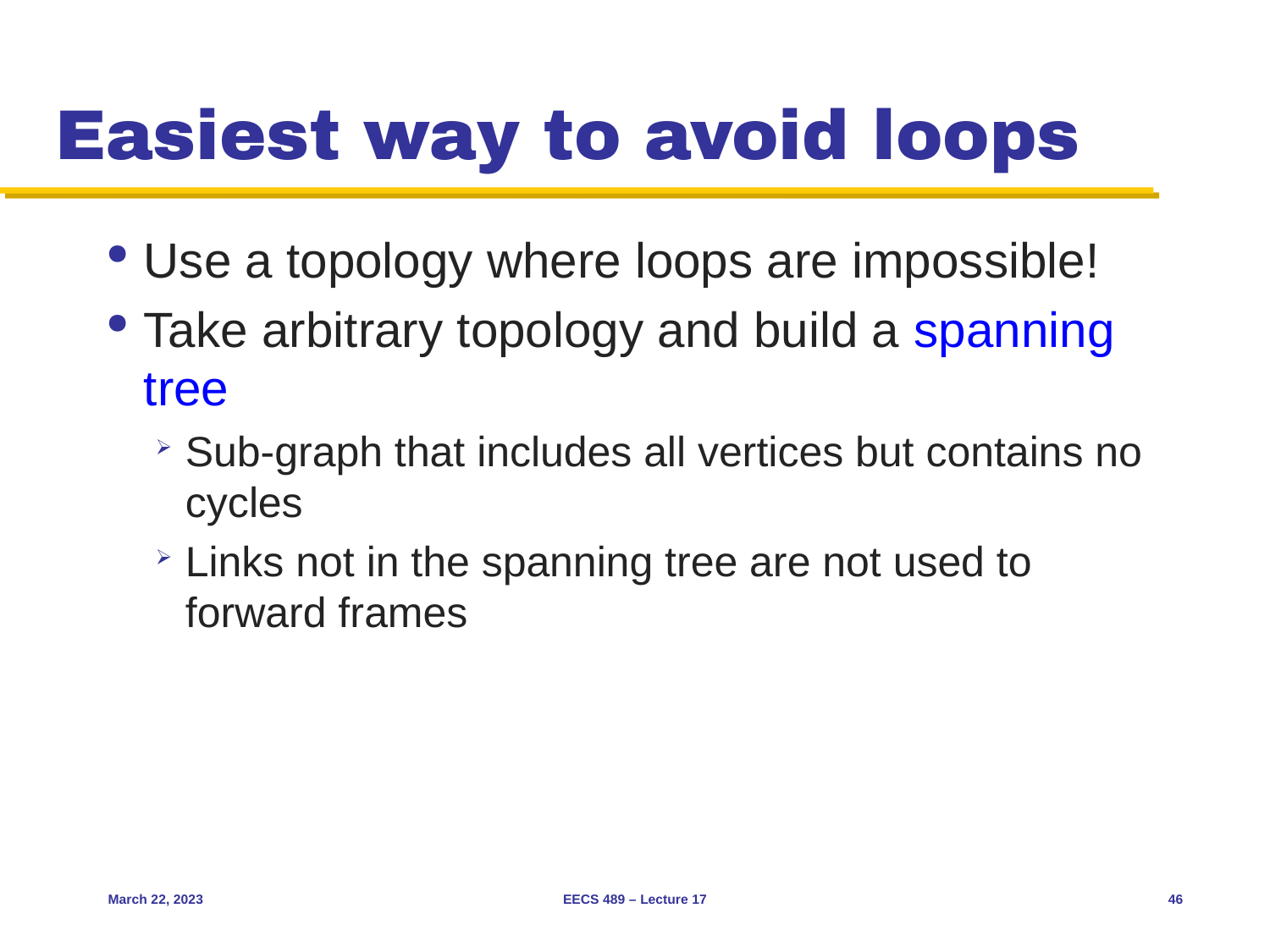

# Easiest way to avoid loops
Use a topology where loops are impossible!
Take arbitrary topology and build a spanning tree
Sub-graph that includes all vertices but contains no cycles
Links not in the spanning tree are not used to forward frames
March 22, 2023
EECS 489 – Lecture 17
46